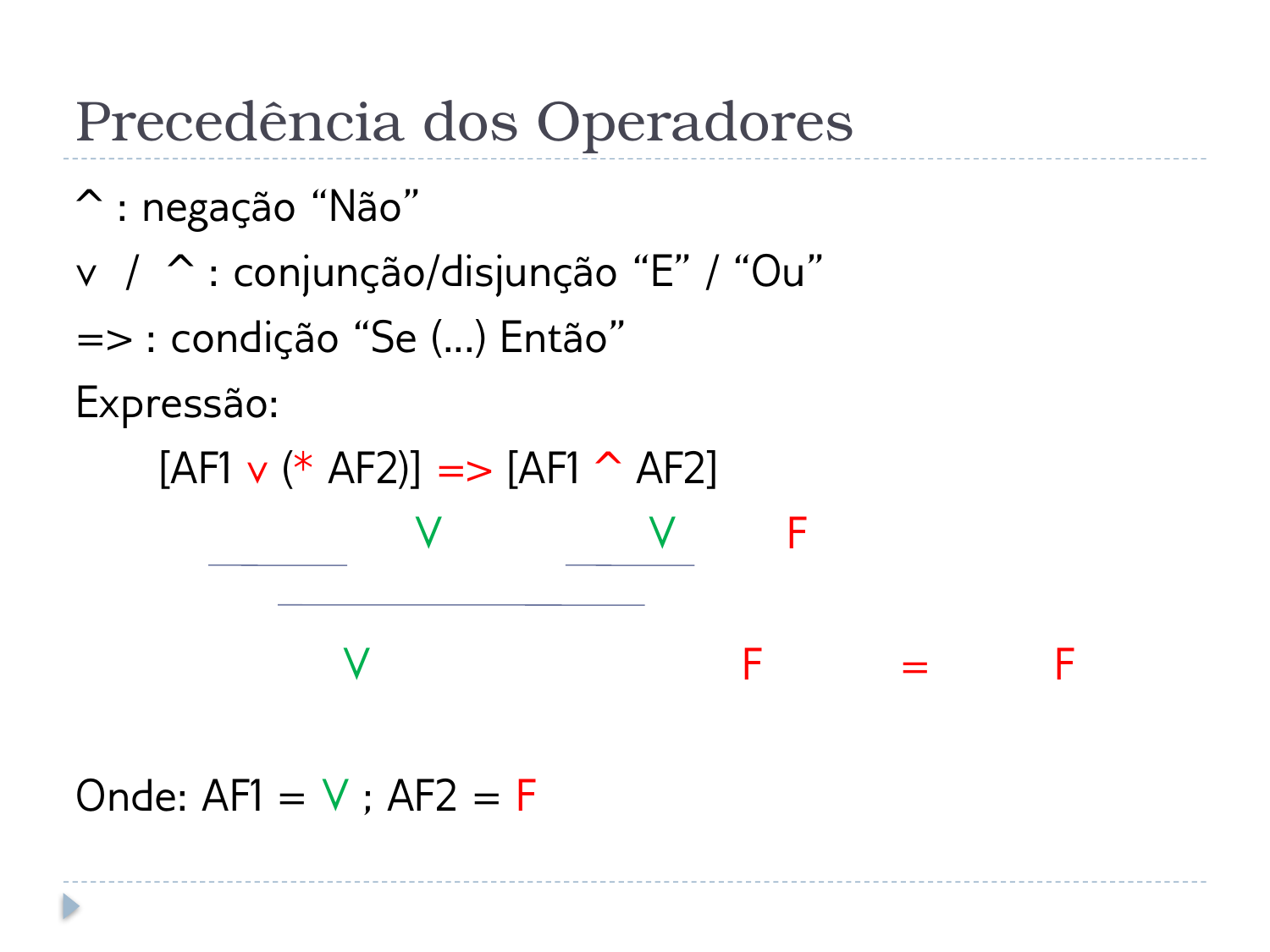

# Precedência dos Operadores
^ : negação “Não”
v  /  ^ : conjunção/disjunção “E” / “Ou”
=> : condição “Se (...) Então”
Expressão:
      [AF1 v (* AF2)] => [AF1 ^ AF2]
			 V               V        F

		     V                           F          =         F

Onde: AF1 = V ; AF2 = F